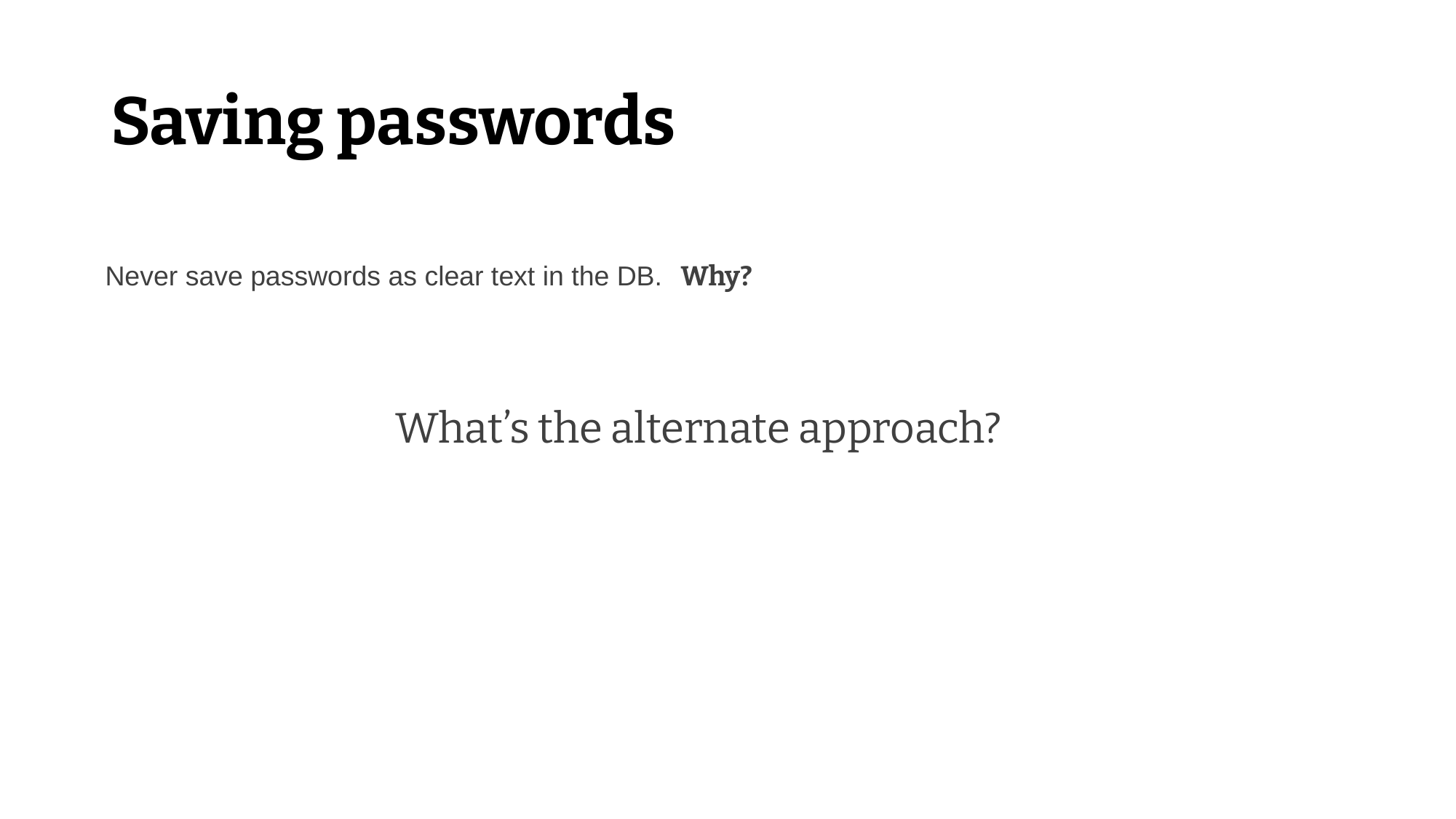

# Saving passwords
Never save passwords as clear text in the DB.
Why?
What’s the alternate approach?